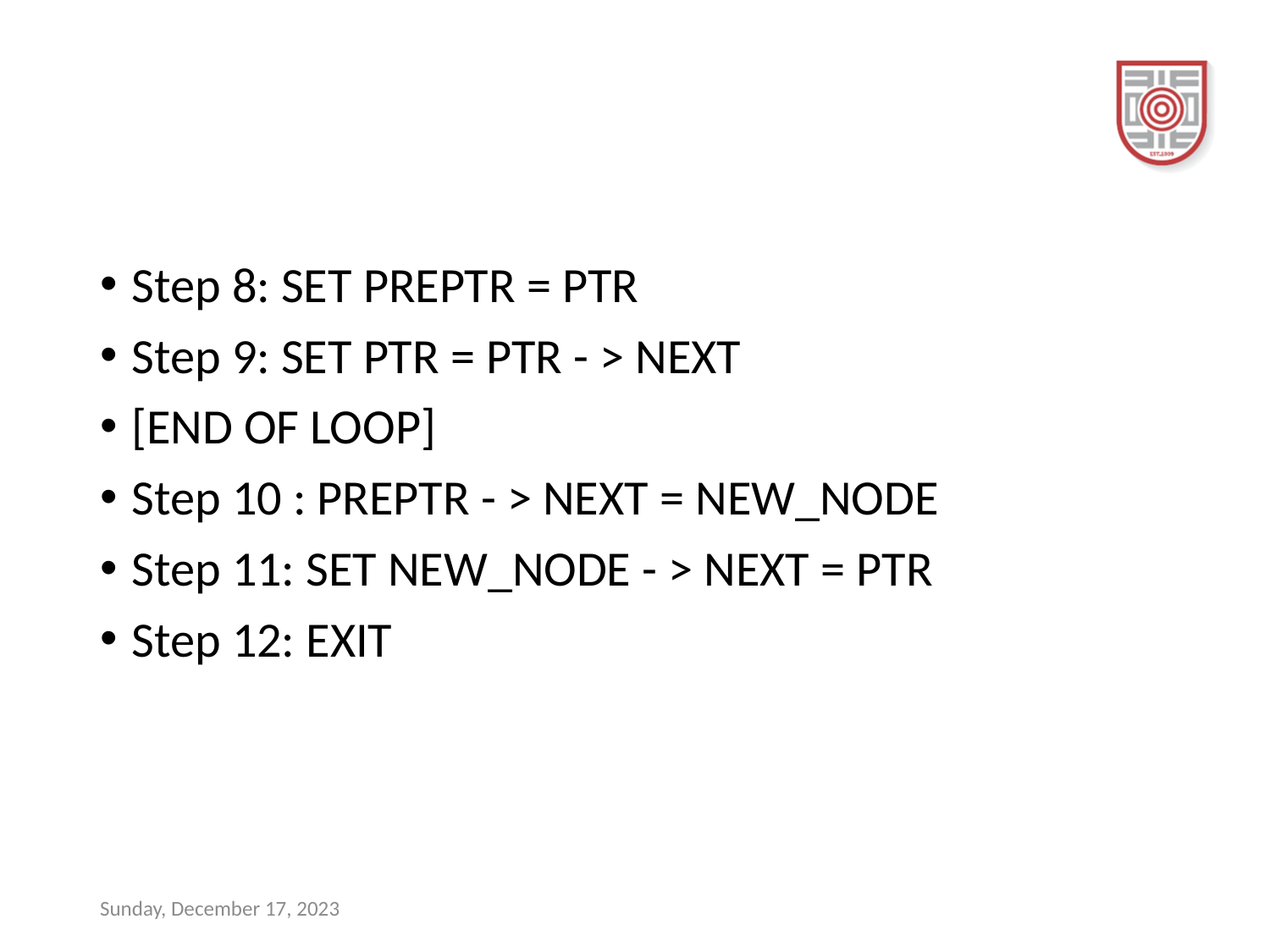

#
Step 8: SET PREPTR = PTR
Step 9: SET PTR = PTR - > NEXT
[END OF LOOP]
Step 10 : PREPTR - > NEXT = NEW_NODE
Step 11: SET NEW_NODE - > NEXT = PTR
Step 12: EXIT
Sunday, December 17, 2023